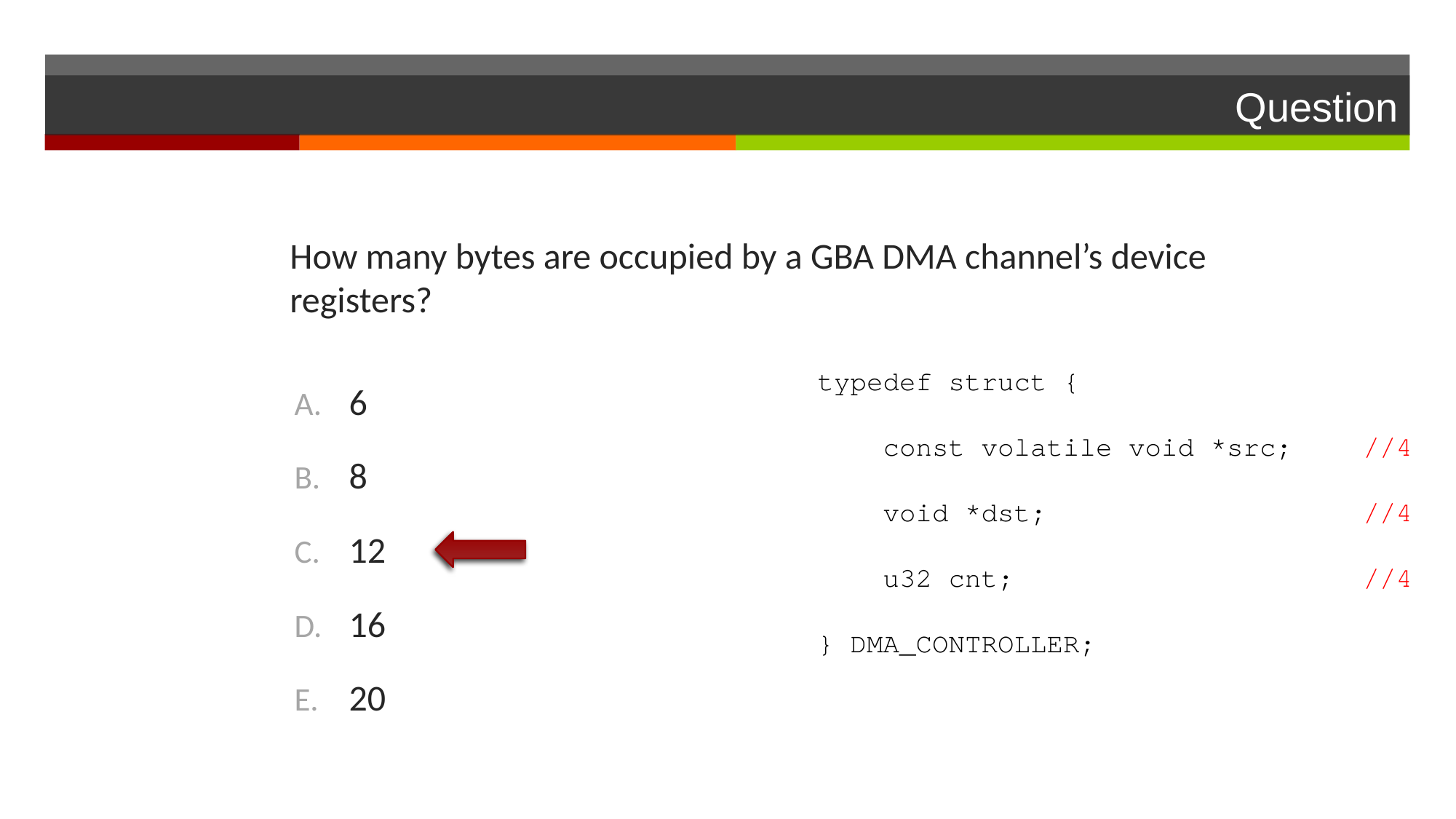

# Question
How many bytes are occupied by a GBA DMA channel’s device registers?
typedef struct {

    const volatile void *src; 	//4

    void *dst;			//4

    u32 cnt;				//4

} DMA_CONTROLLER;

6
8
12
16
20